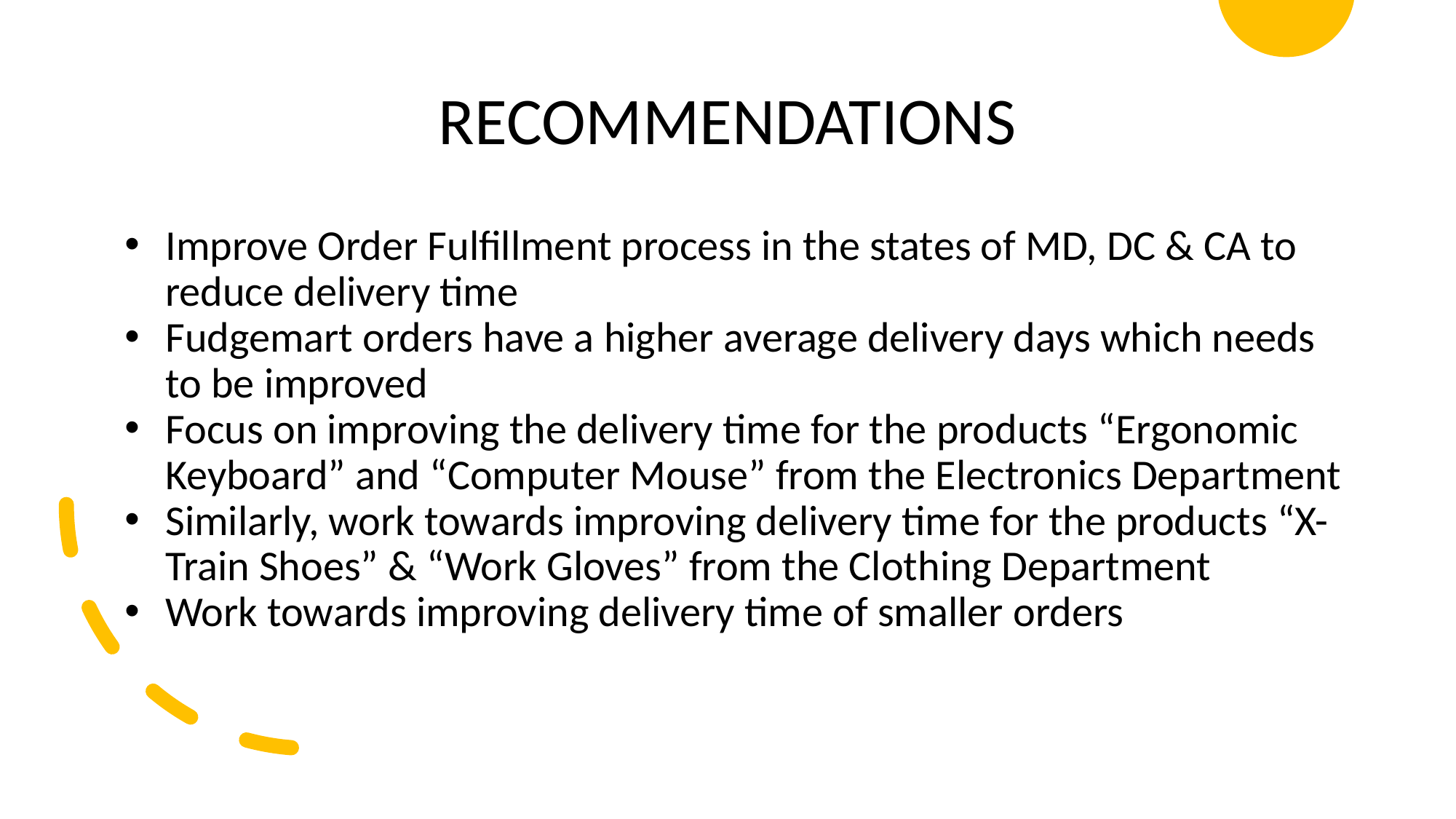

# RECOMMENDATIONS
Improve Order Fulfillment process in the states of MD, DC & CA to reduce delivery time
Fudgemart orders have a higher average delivery days which needs to be improved
Focus on improving the delivery time for the products “Ergonomic Keyboard” and “Computer Mouse” from the Electronics Department
Similarly, work towards improving delivery time for the products “X-Train Shoes” & “Work Gloves” from the Clothing Department
Work towards improving delivery time of smaller orders